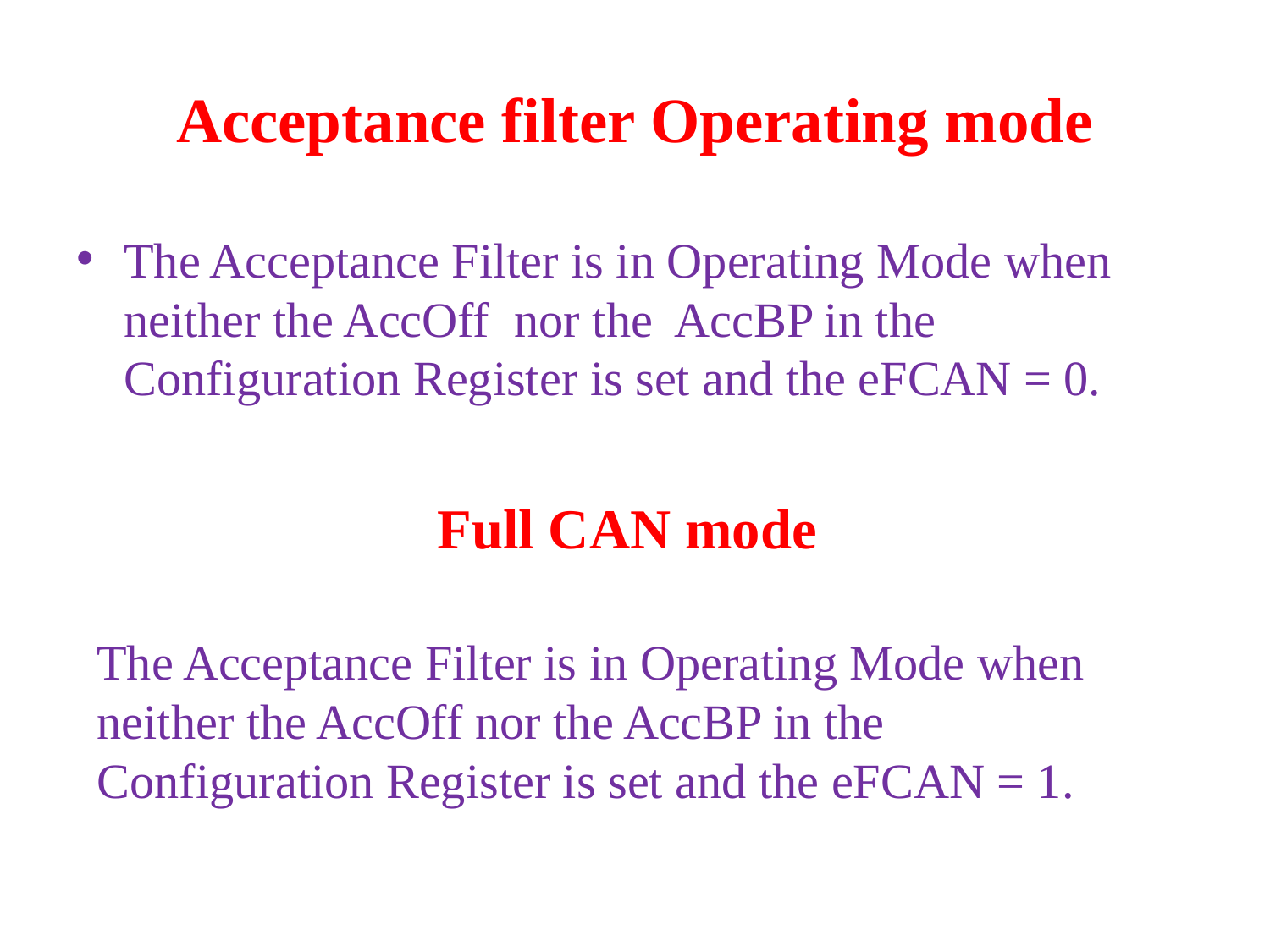

# Acceptance filter Operating mode
The Acceptance Filter is in Operating Mode when neither the AccOff  nor the  AccBP in the   Configuration Register is set and the eFCAN = 0.
                        Full CAN mode
The Acceptance Filter is in Operating Mode when neither the AccOff nor the AccBP in the Configuration Register is set and the eFCAN = 1.